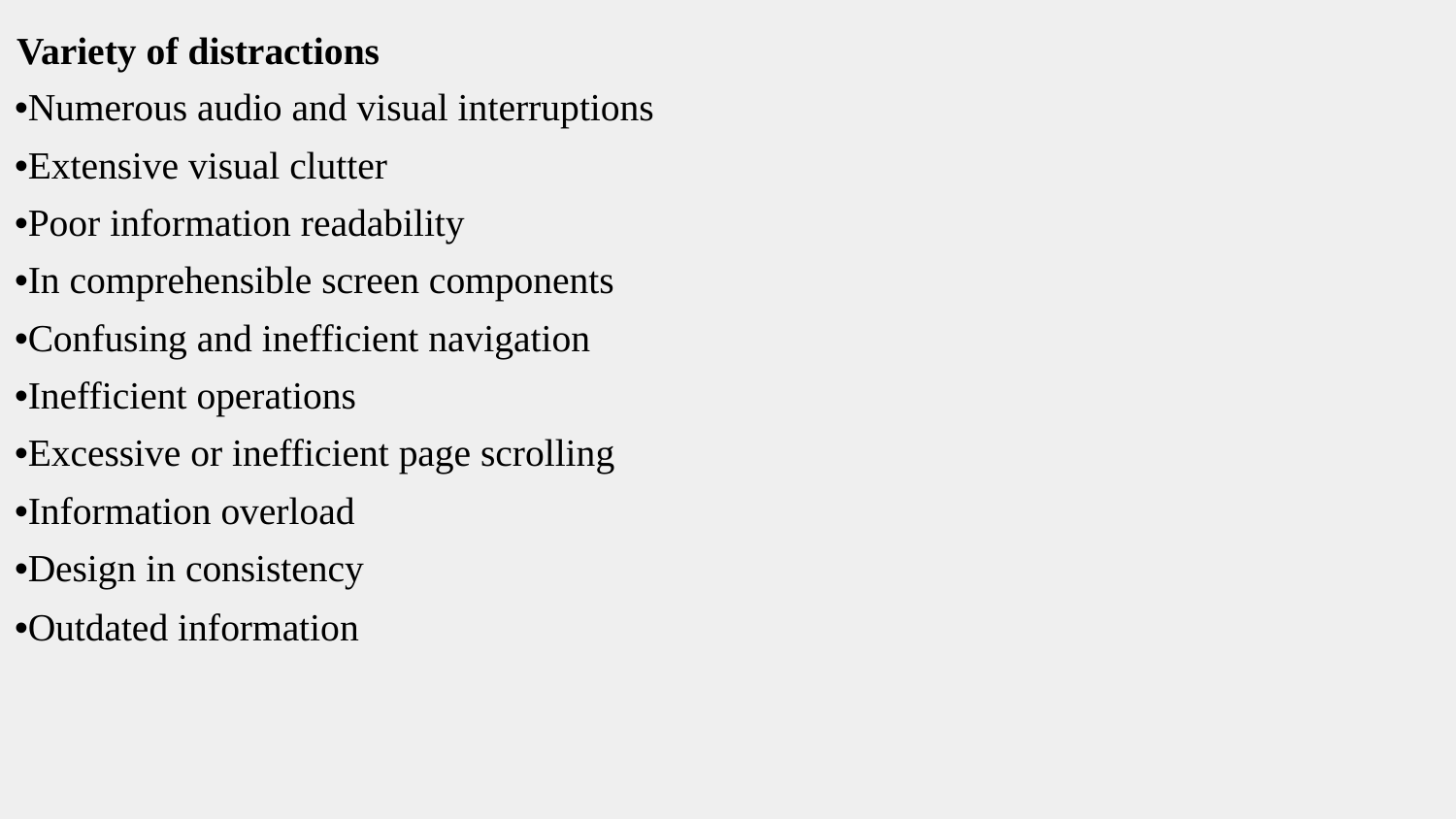

Variety of distractions
•Numerous audio and visual interruptions
•Extensive visual clutter
•Poor information readability
•In comprehensible screen components
•Confusing and inefficient navigation
•Inefficient operations
•Excessive or inefficient page scrolling
•Information overload
•Design in consistency
•Outdated information